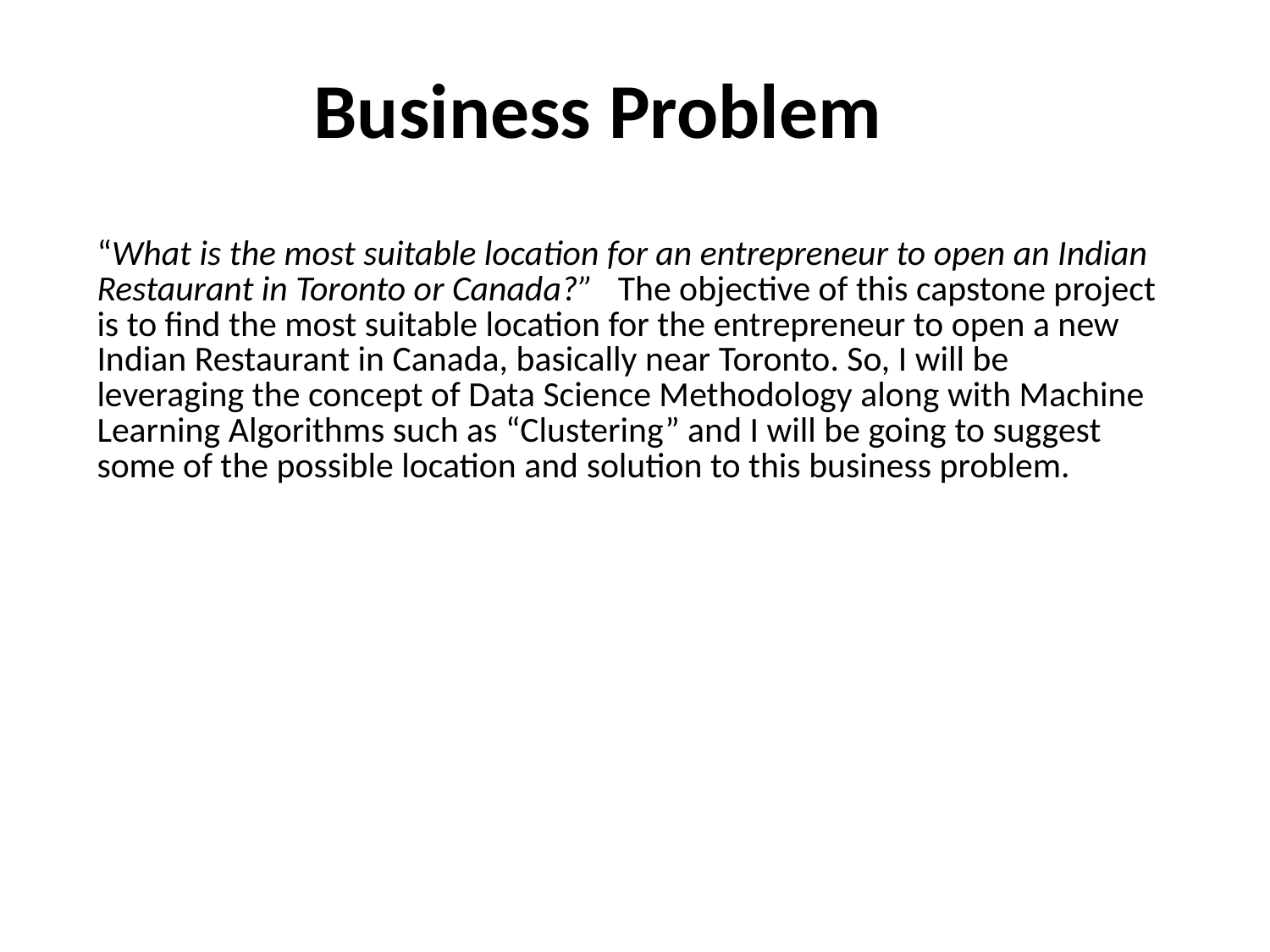

Business Problem
“What is the most suitable location for an entrepreneur to open an Indian Restaurant in Toronto or Canada?”   The objective of this capstone project is to find the most suitable location for the entrepreneur to open a new Indian Restaurant in Canada, basically near Toronto. So, I will be leveraging the concept of Data Science Methodology along with Machine Learning Algorithms such as “Clustering” and I will be going to suggest some of the possible location and solution to this business problem.